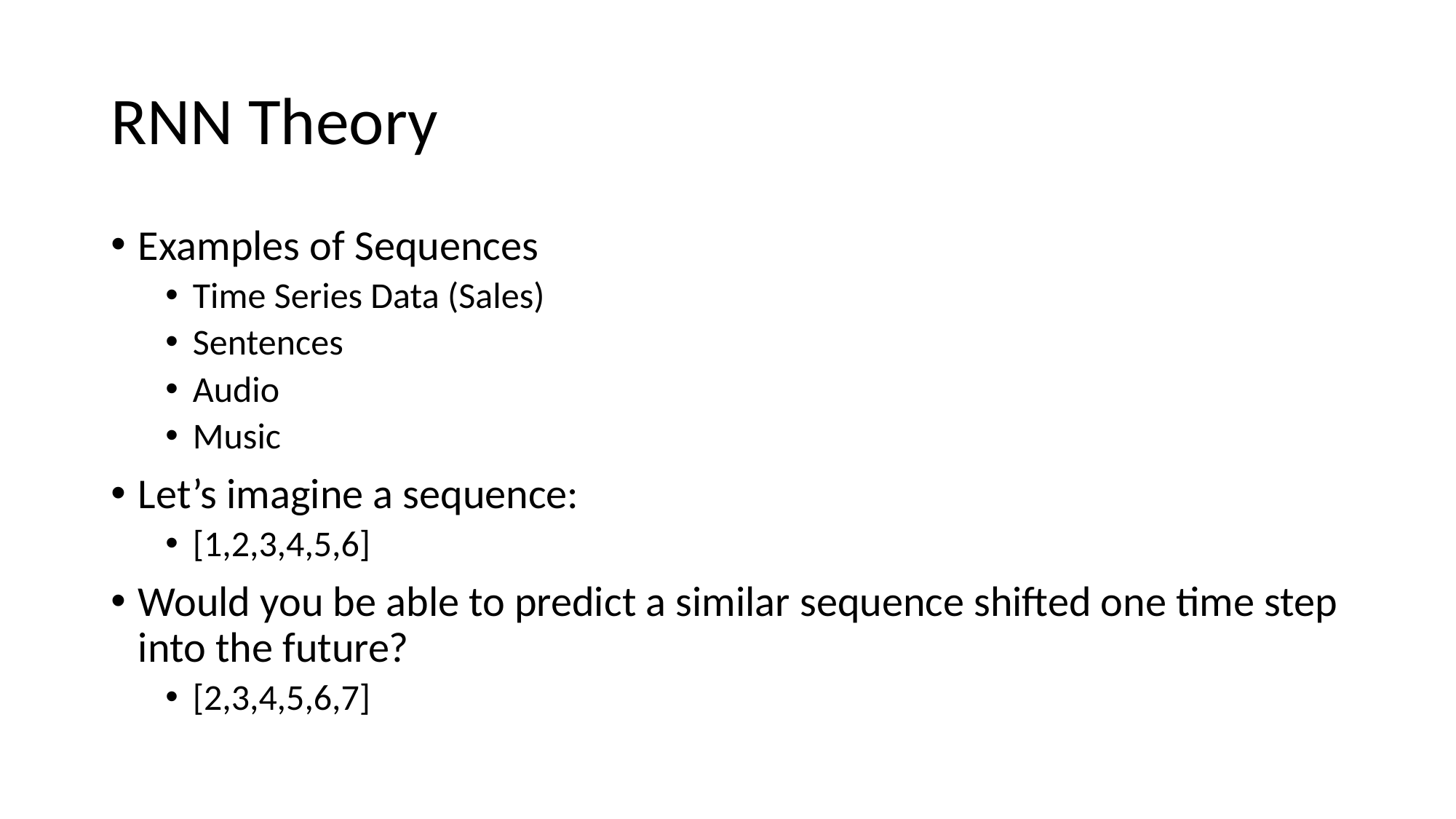

# RNN Theory
Examples of Sequences
Time Series Data (Sales)
Sentences
Audio
Music
Let’s imagine a sequence:
[1,2,3,4,5,6]
Would you be able to predict a similar sequence shifted one time step into the future?
[2,3,4,5,6,7]